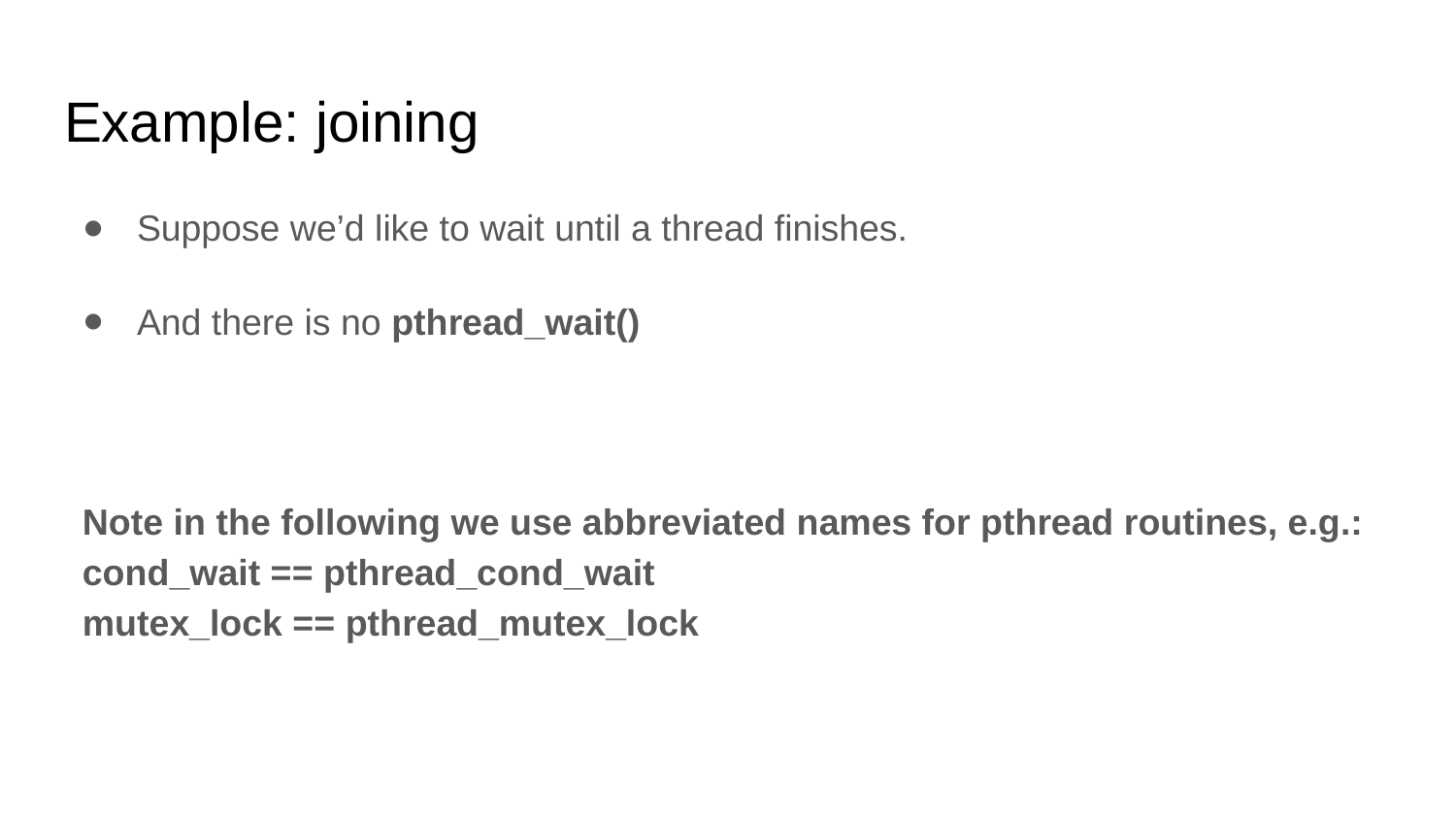

# Example: joining
Suppose we’d like to wait until a thread finishes.
And there is no pthread_wait()

Note in the following we use abbreviated names for pthread routines, e.g.:
cond_wait == pthread_cond_wait
mutex_lock == pthread_mutex_lock